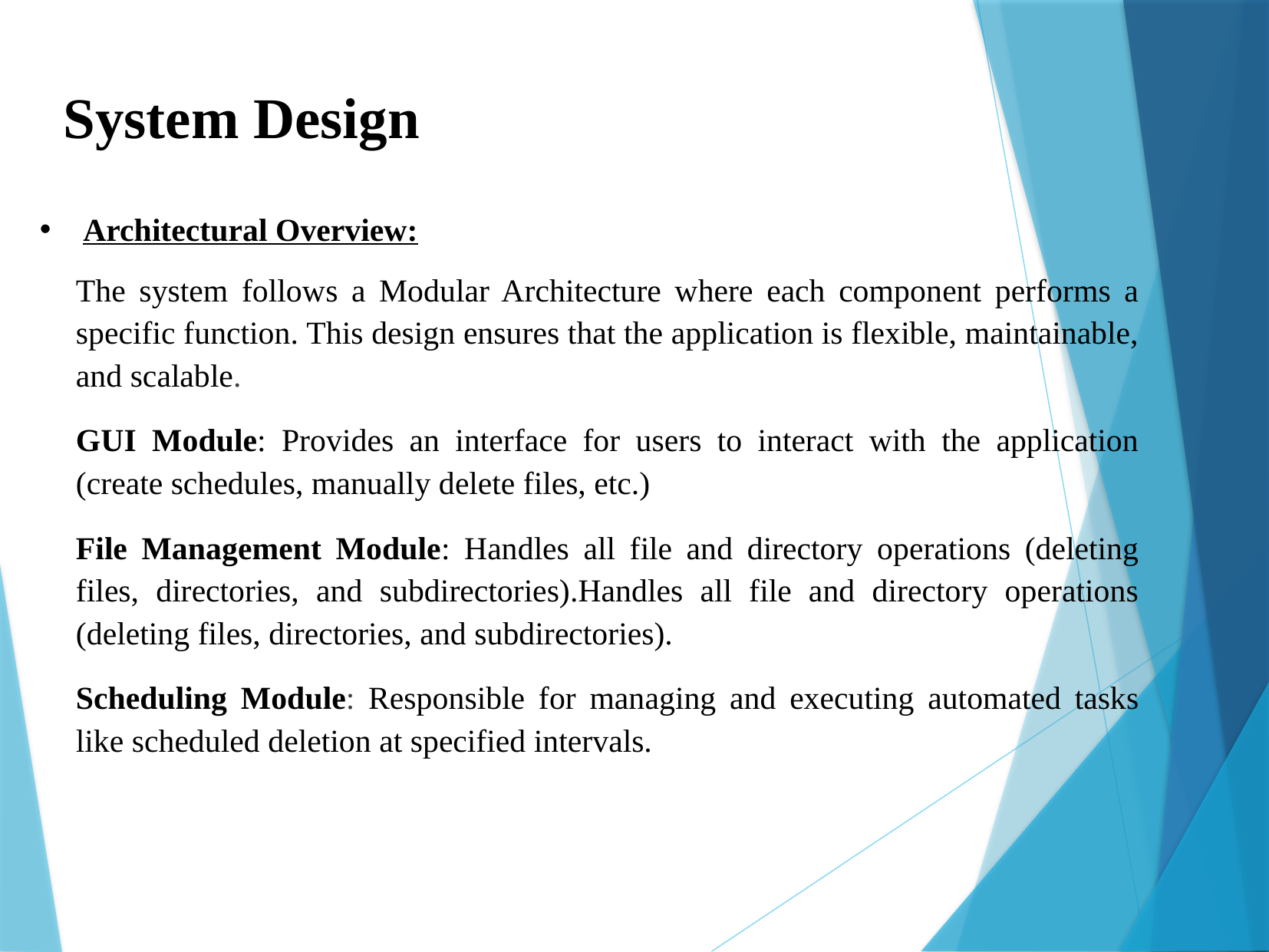

System Design
Architectural Overview:
The system follows a Modular Architecture where each component performs a specific function. This design ensures that the application is flexible, maintainable, and scalable.
GUI Module: Provides an interface for users to interact with the application (create schedules, manually delete files, etc.)
File Management Module: Handles all file and directory operations (deleting files, directories, and subdirectories).Handles all file and directory operations (deleting files, directories, and subdirectories).
Scheduling Module: Responsible for managing and executing automated tasks like scheduled deletion at specified intervals.